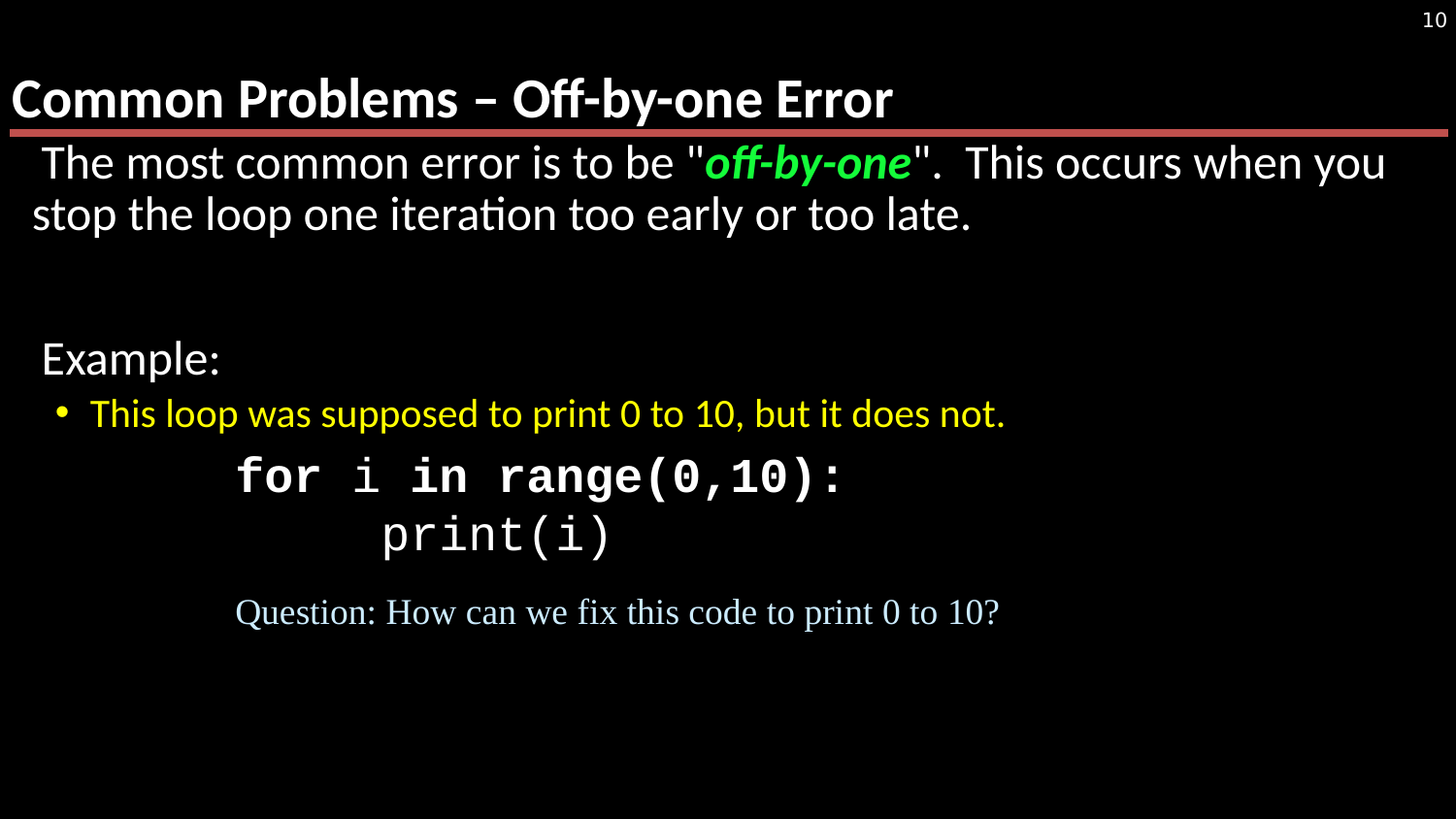

# Common Problems – Off-by-one Error
10
The most common error is to be "off-by-one".  This occurs when you stop the loop one iteration too early or too late.

Example:
This loop was supposed to print 0 to 10, but it does not.
for i in range(0,10):
 	print(i)
Question: How can we fix this code to print 0 to 10?